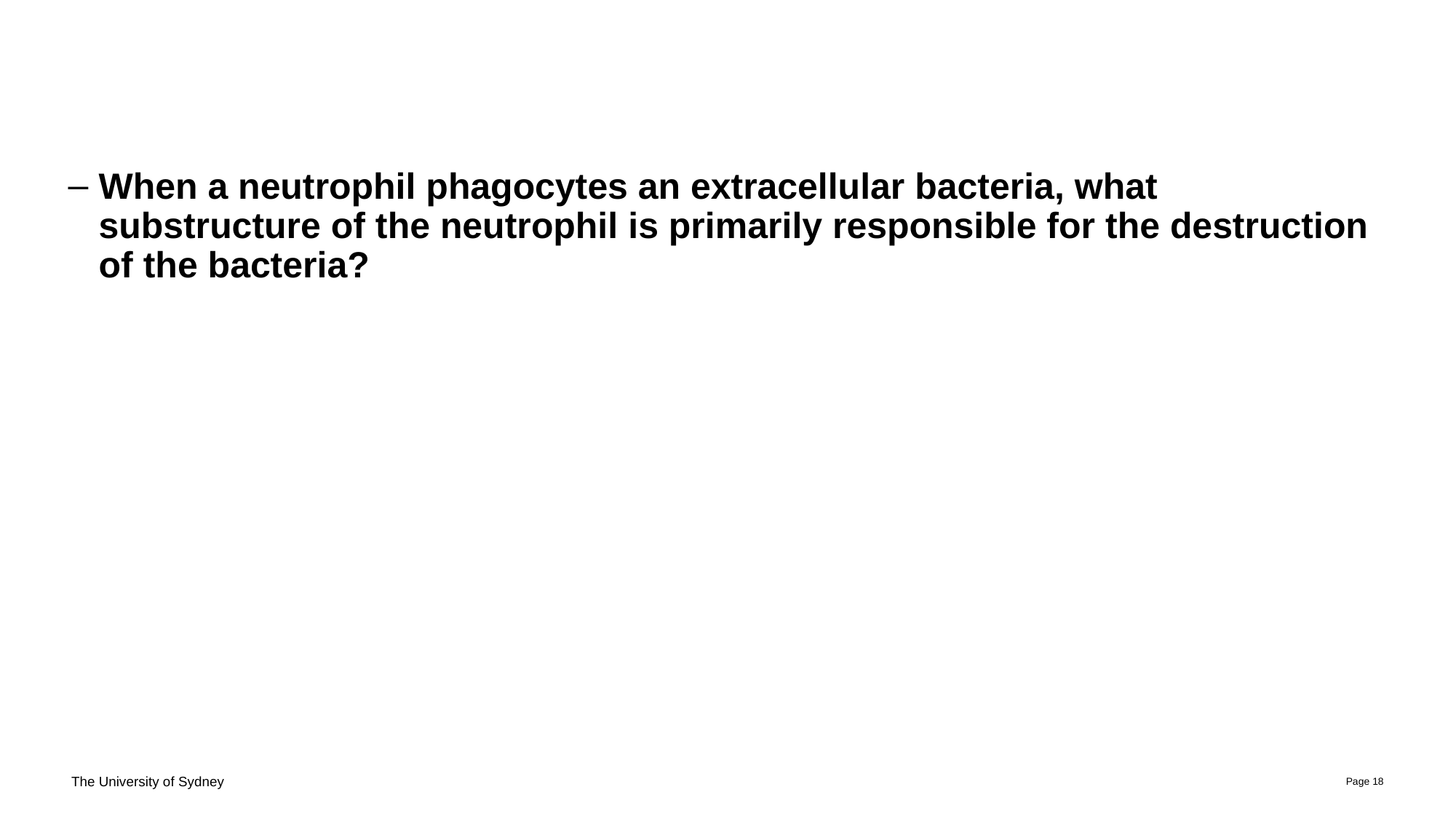

#
When a neutrophil phagocytes an extracellular bacteria, what substructure of the neutrophil is primarily responsible for the destruction of the bacteria?